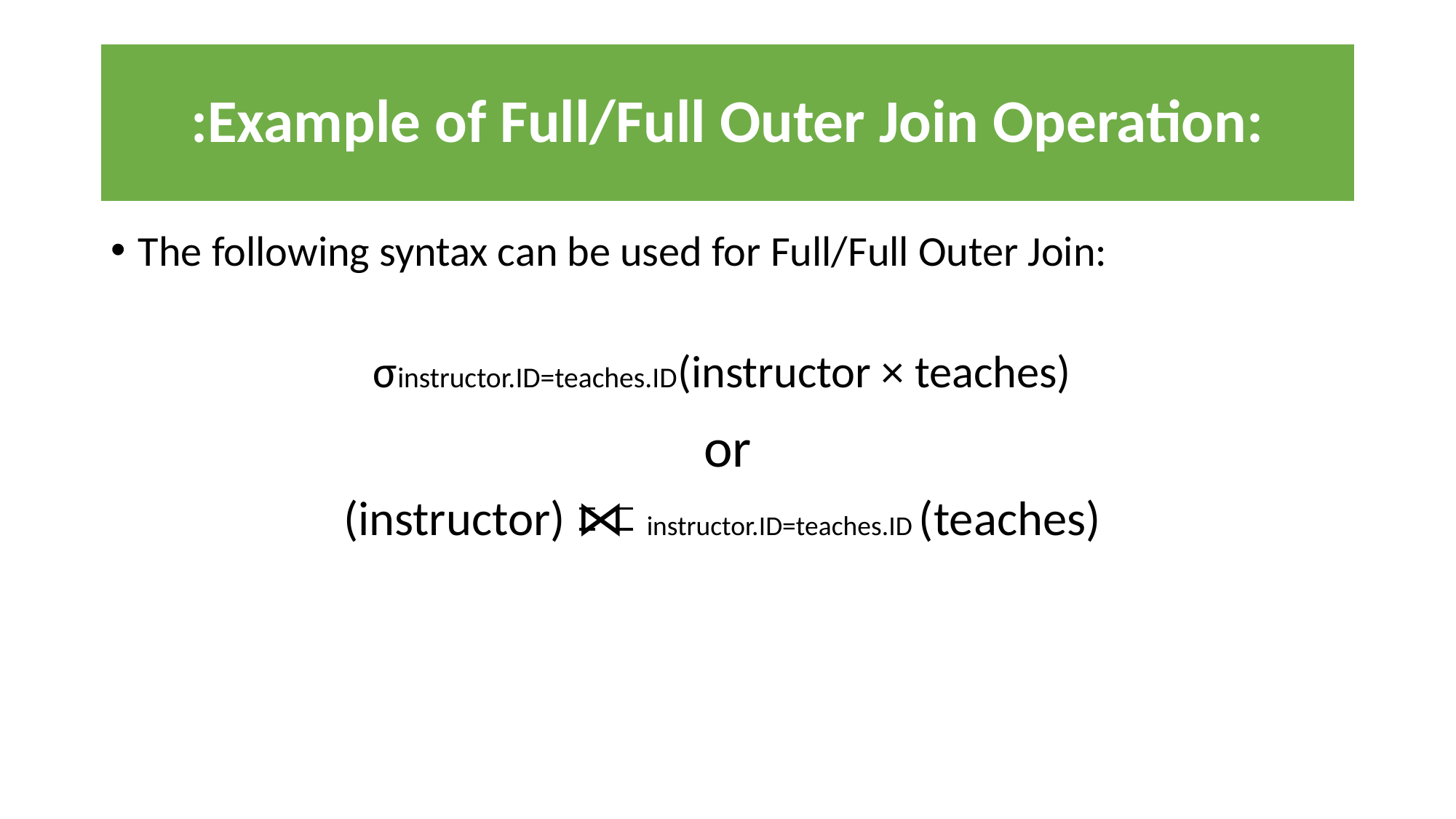

# :Example of Full/Full Outer Join Operation:
The following syntax can be used for Full/Full Outer Join:

σinstructor.ID=teaches.ID(instructor × teaches)
or
(instructor) ⋈  instructor.ID=teaches.ID (teaches)